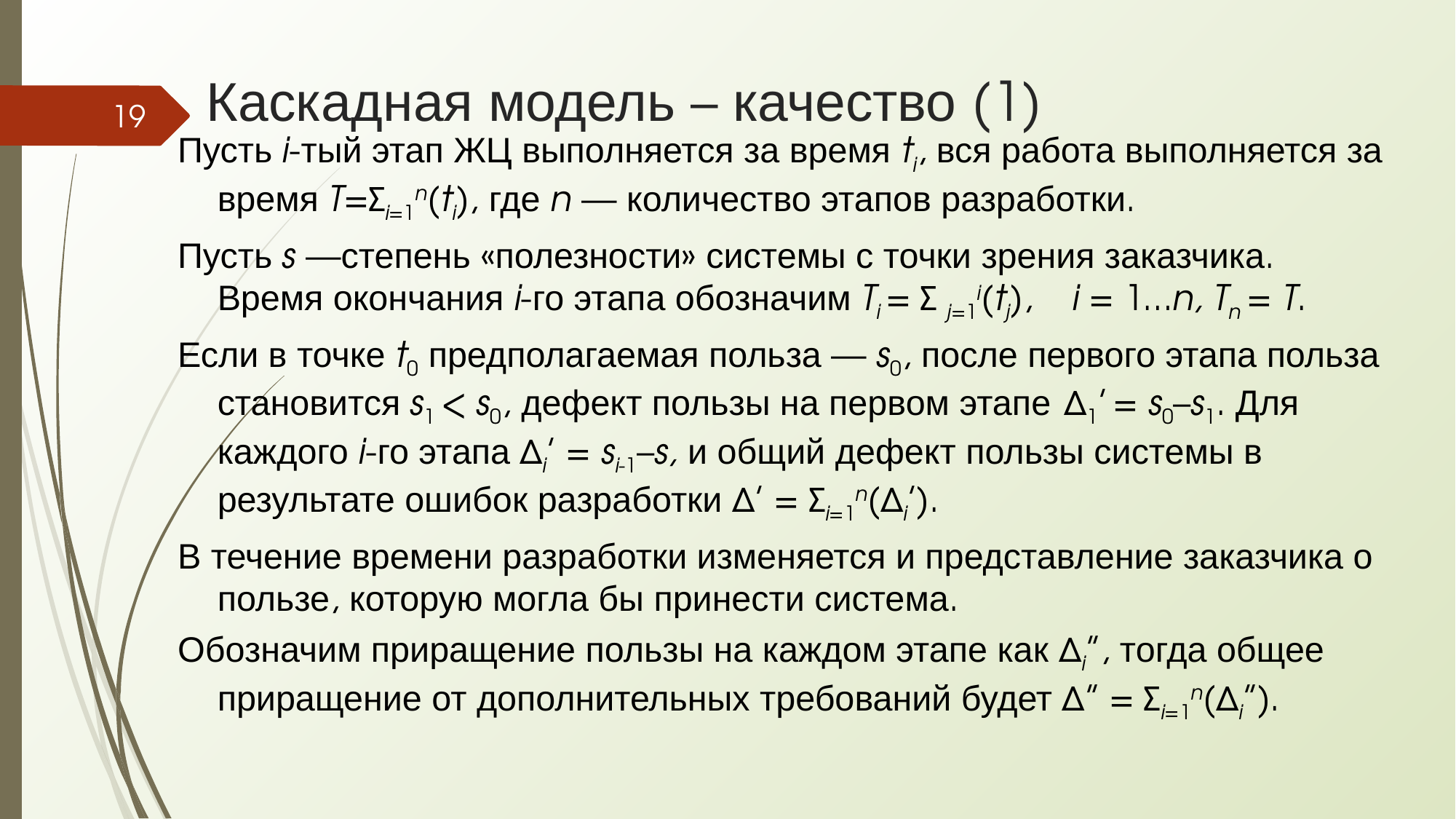

# Каскадная модель – качество (1)
19
Пусть i-тый этап ЖЦ выполняется за время ti, вся работа выполняется за время T=Σi=1n(ti), где n — количество этапов разработки.
Пусть s —степень «полезности» системы с точки зрения заказчика. Время окончания i-го этапа обозначим Ti = Σ j=1i(tj),    i = 1…n, Tn = T.
Если в точке t0 предполагаемая польза — s0, после первого этапа польза становится s1 < s0, дефект пользы на первом этапе 	Δ1′ = s0–s1. Для каждого i-го этапа Δi′ = si-1–s, и общий дефект пользы системы в результате ошибок разработки Δ′ = Σi=1n(Δi′).
В течение времени разработки изменяется и представление заказчика о пользе, которую могла бы принести система.
Обозначим приращение пользы на каждом этапе как Δi″, тогда общее приращение от дополнительных требований будет Δ″ = Σi=1n(Δi″).